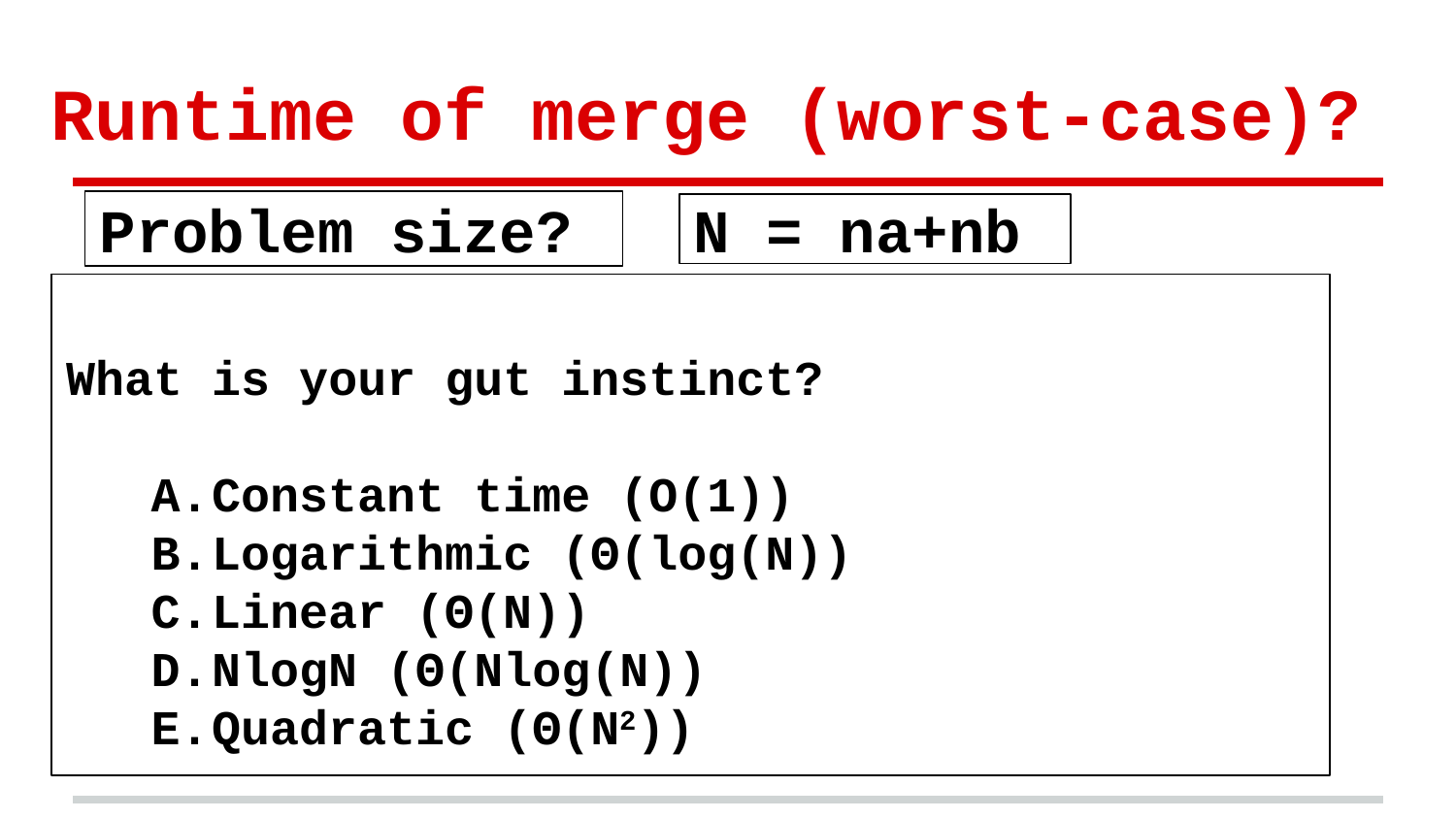

# Runtime of merge (worst-case)?
Problem size?
N = na+nb

What is your gut instinct?

Constant time (O(1))
Logarithmic (Θ(log(N))
Linear (Θ(N))
NlogN (Θ(Nlog(N))
Quadratic (Θ(N2))